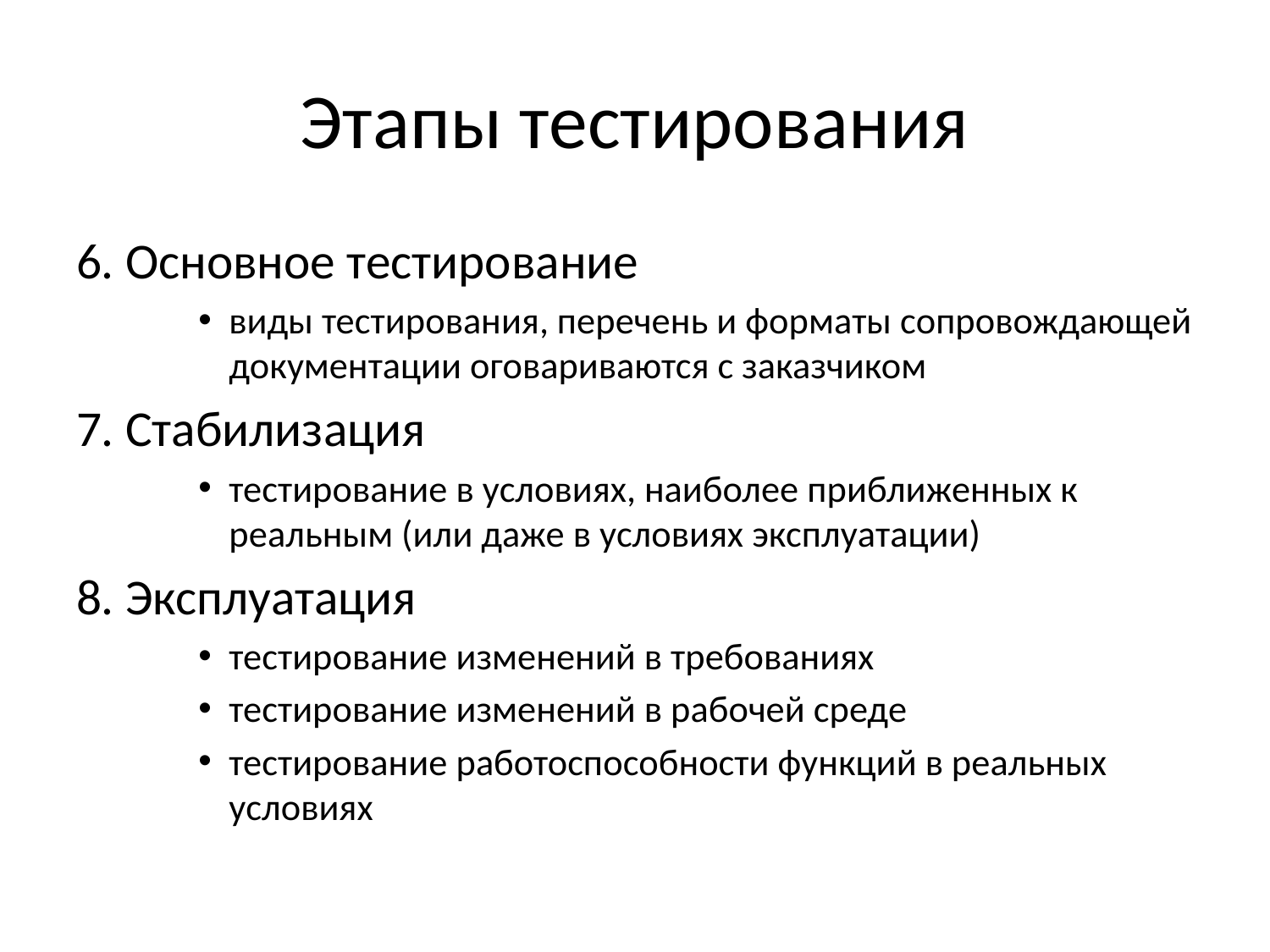

# Этапы тестирования
6. Основное тестирование
виды тестирования, перечень и форматы сопровождающей документации оговариваются с заказчиком
7. Стабилизация
тестирование в условиях, наиболее приближенных к реальным (или даже в условиях эксплуатации)
8. Эксплуатация
тестирование изменений в требованиях
тестирование изменений в рабочей среде
тестирование работоспособности функций в реальных условиях